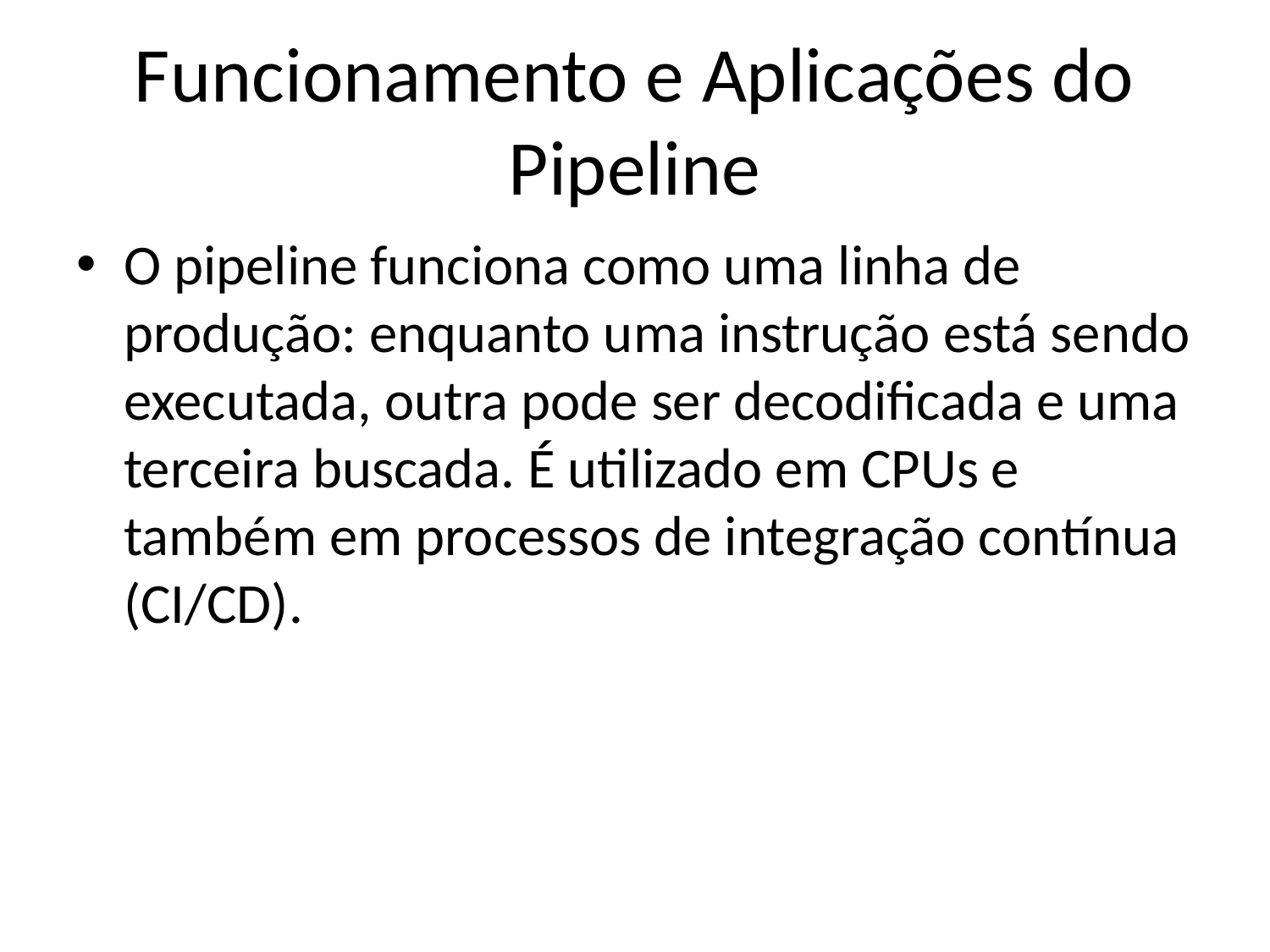

# Funcionamento e Aplicações do Pipeline
O pipeline funciona como uma linha de produção: enquanto uma instrução está sendo executada, outra pode ser decodificada e uma terceira buscada. É utilizado em CPUs e também em processos de integração contínua (CI/CD).